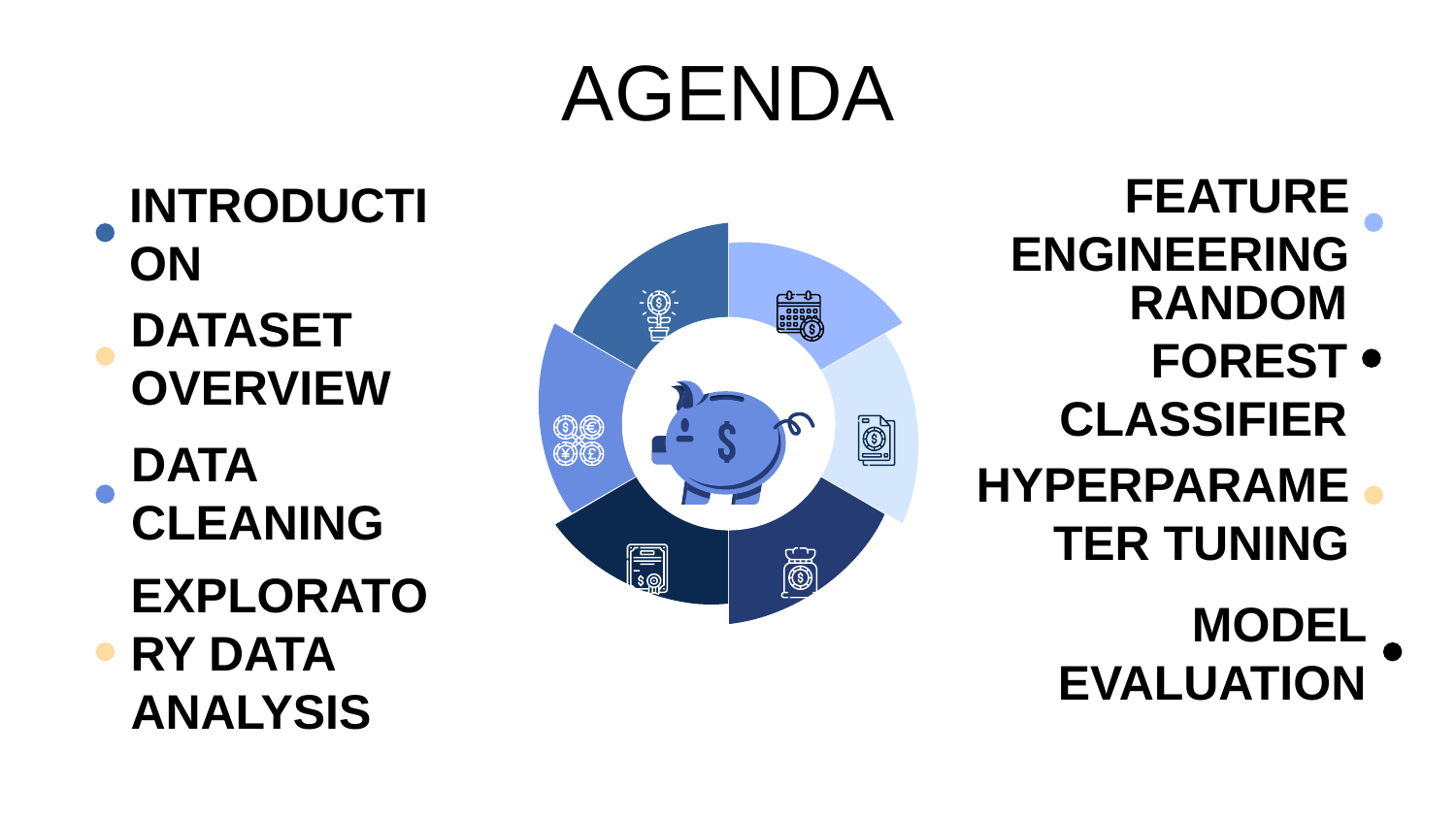

# AGENDA

FEATURE ENGINEERING
INTRODUCTION

DATASET OVERVIEW
RANDOM FOREST CLASSIFIER

DATA CLEANING

HYPERPARAMETER TUNING

EXPLORATORY DATA ANALYSIS
MODEL EVALUATION